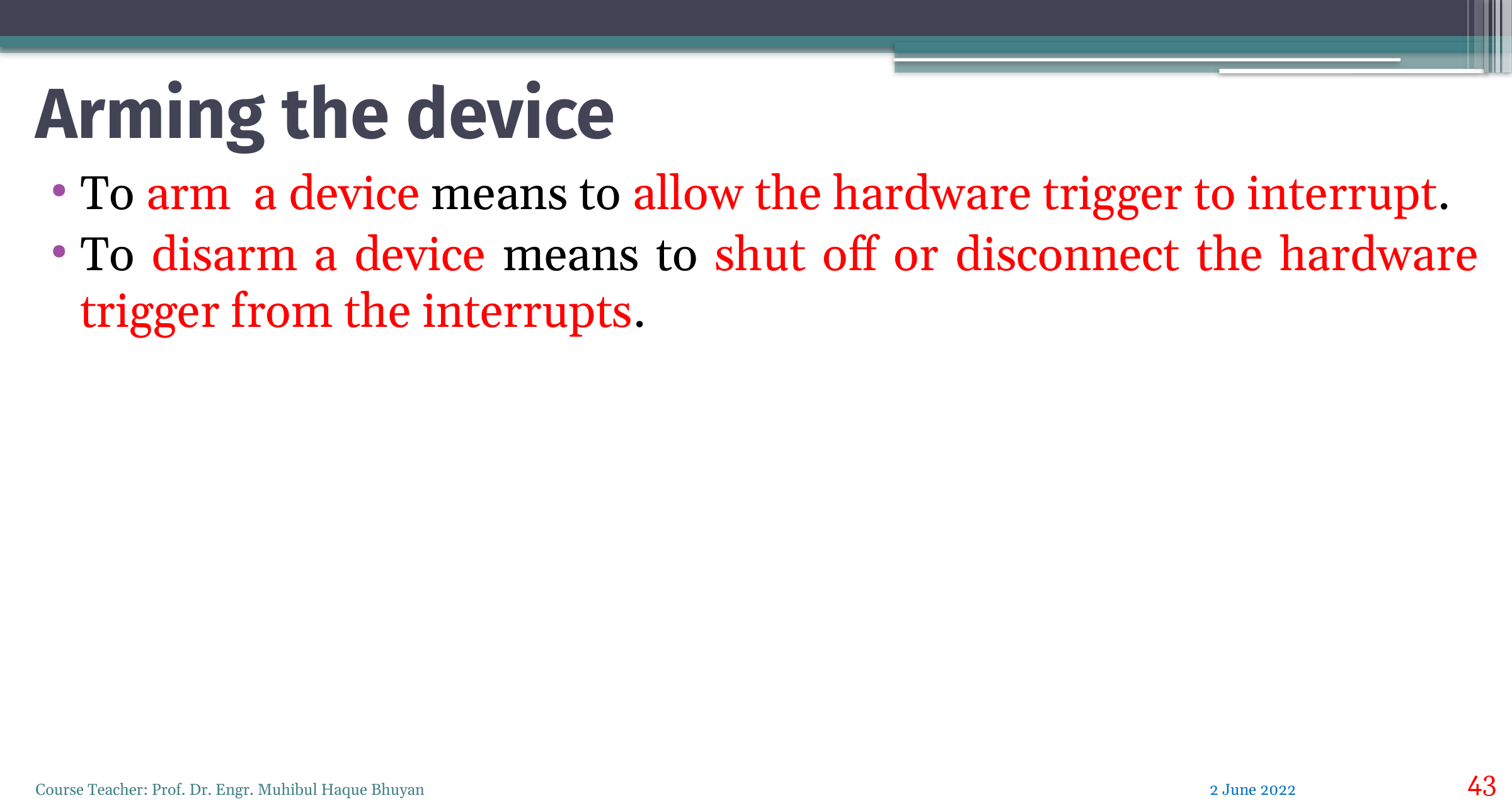

# Arming the device
To arm  a device means to allow the hardware trigger to interrupt.
To disarm a device means to shut off or disconnect the hardware trigger from the interrupts.
43
Course Teacher: Prof. Dr. Engr. Muhibul Haque Bhuyan
2 June 2022